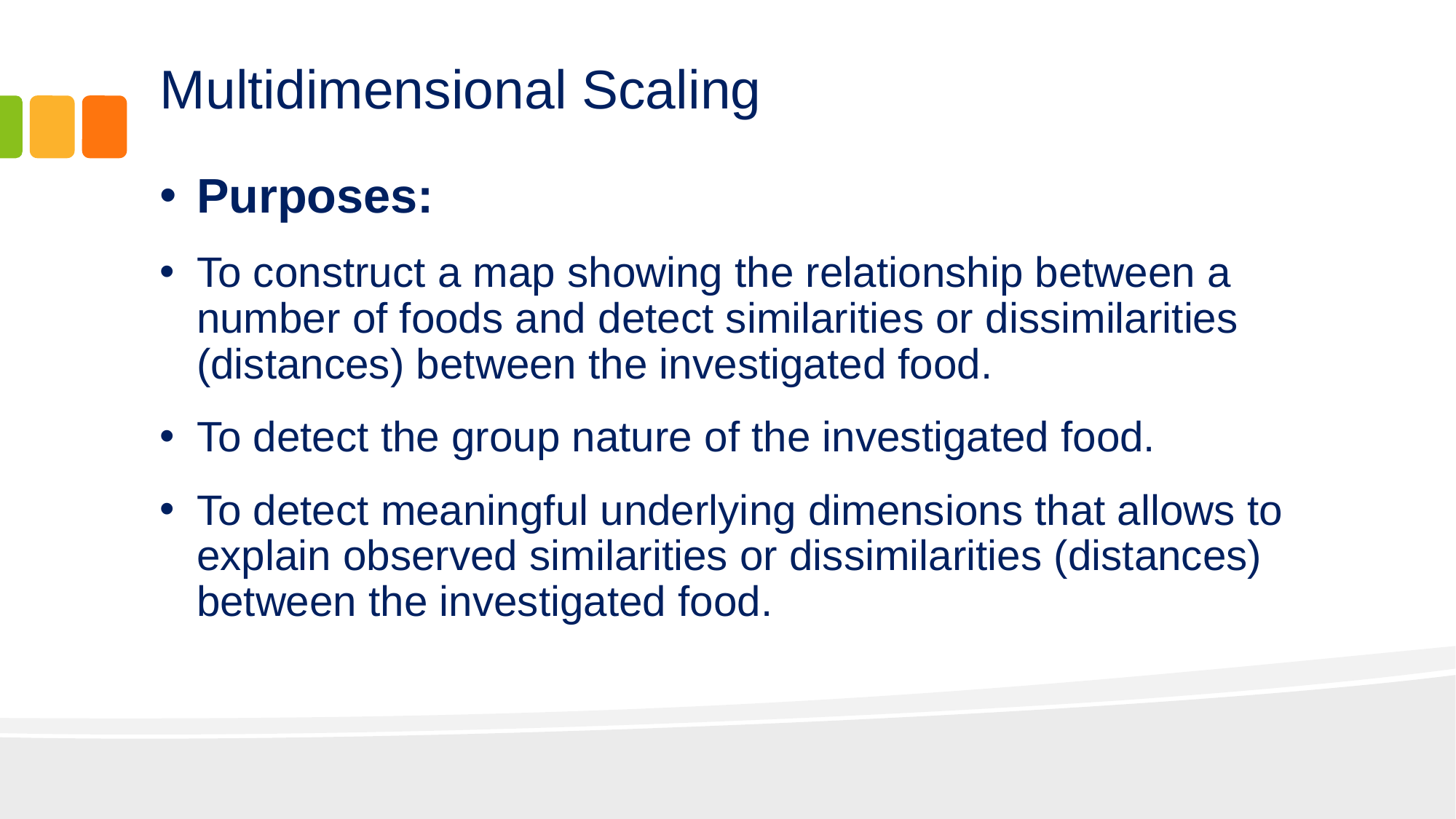

# Multidimensional Scaling
Purposes:
To construct a map showing the relationship between a number of foods and detect similarities or dissimilarities (distances) between the investigated food.
To detect the group nature of the investigated food.
To detect meaningful underlying dimensions that allows to explain observed similarities or dissimilarities (distances) between the investigated food.